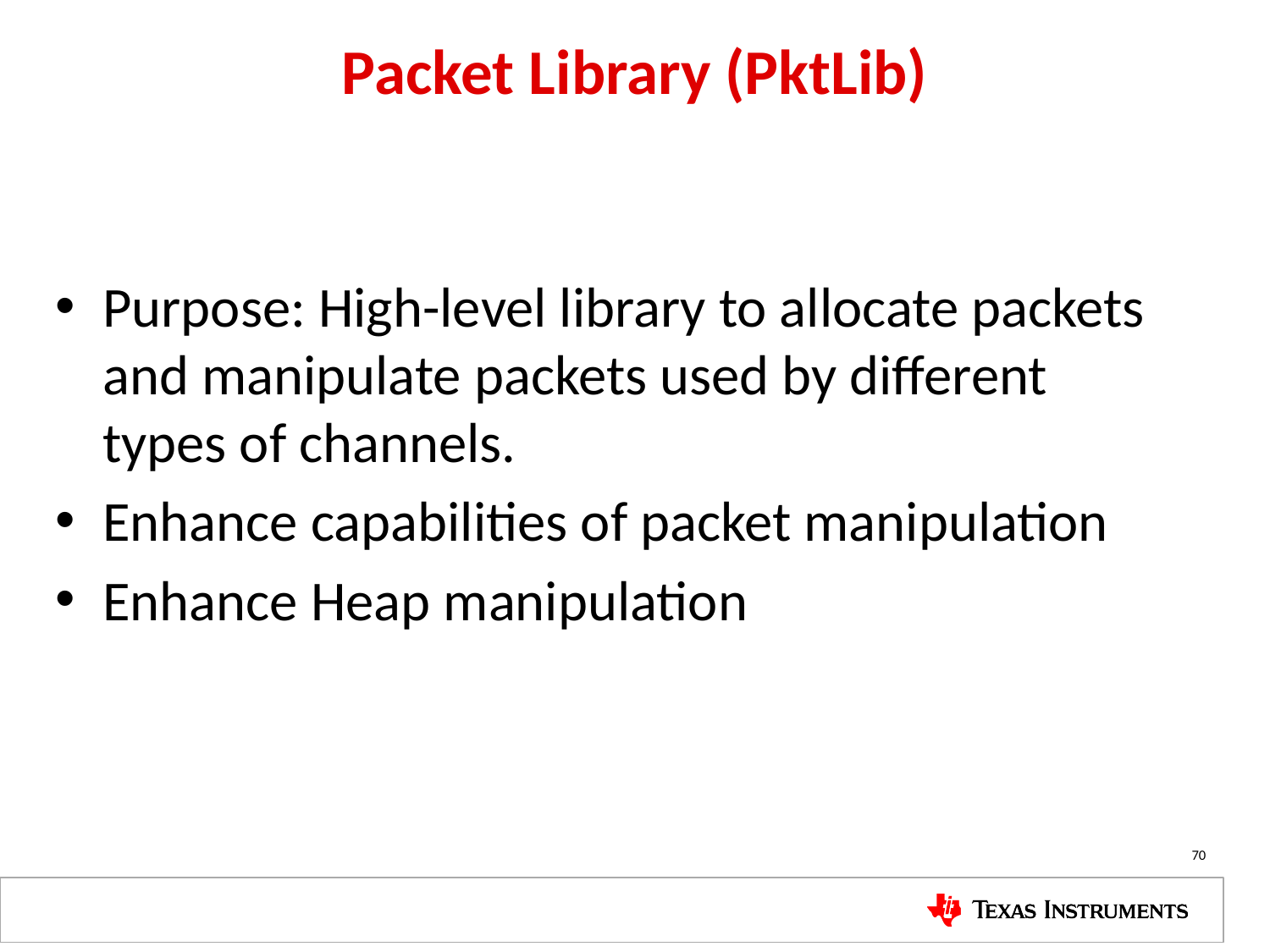

# Packet Library (PktLib)
Purpose: High-level library to allocate packets and manipulate packets used by different types of channels.
Enhance capabilities of packet manipulation
Enhance Heap manipulation

70